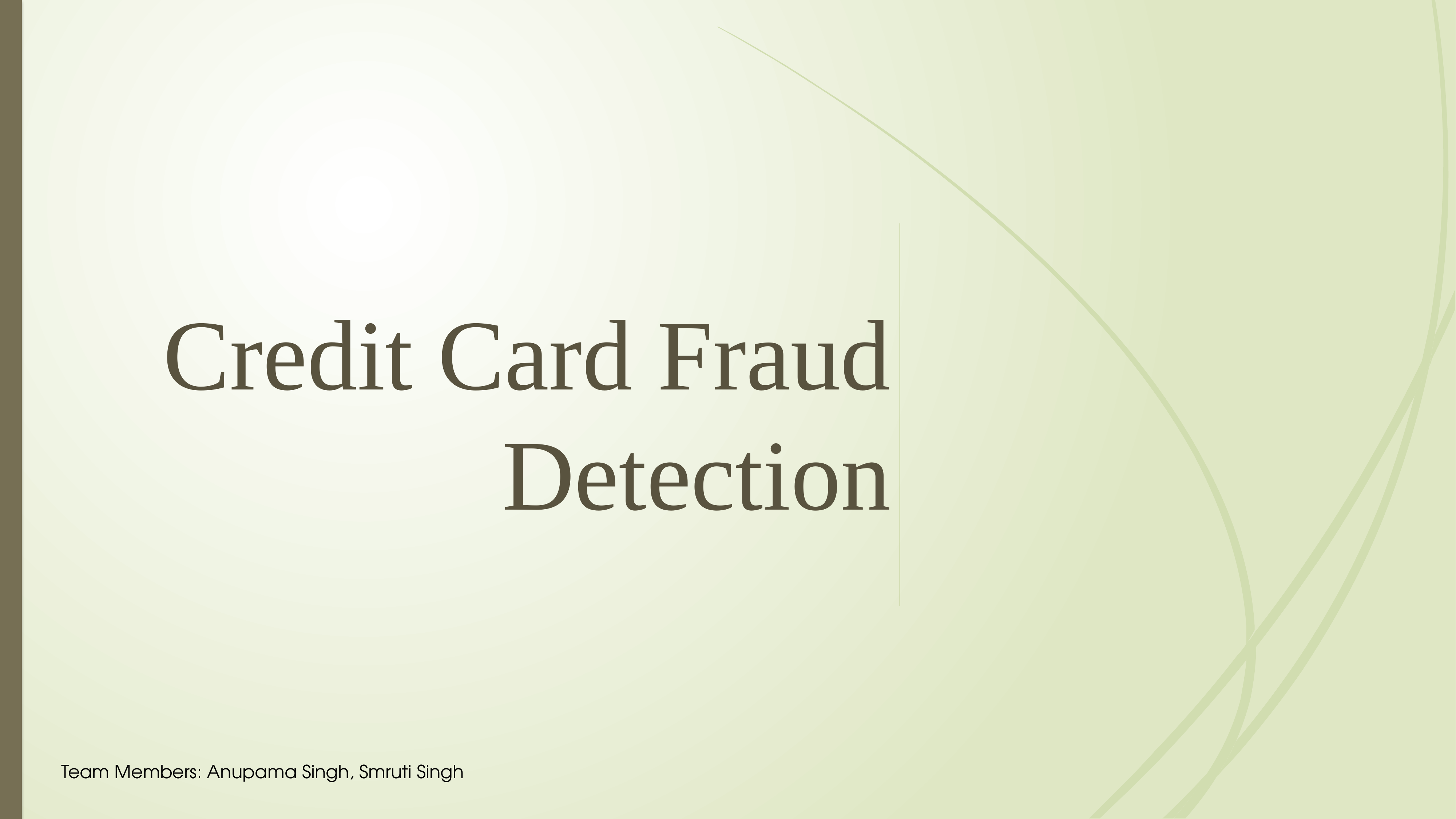

Credit Card Fraud Detection

Team Members: Anupama Singh, Smruti Singh